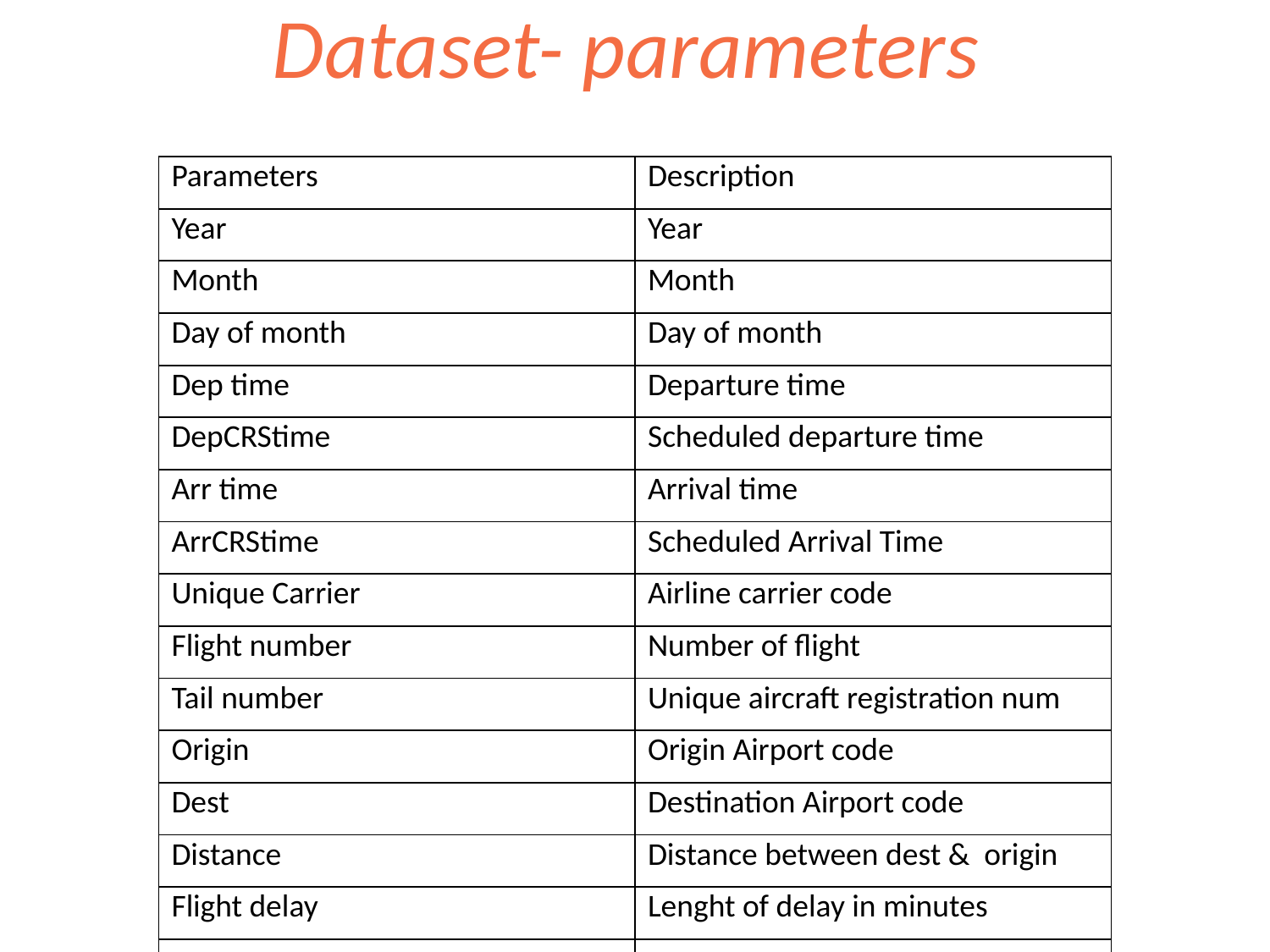

# Dataset- parameters

| Parameters | Description |
| --- | --- |
| Year | Year |
| Month | Month |
| Day of month | Day of month |
| Dep time | Departure time |
| DepCRStime | Scheduled departure time |
| Arr time | Arrival time |
| ArrCRStime | Scheduled Arrival Time |
| Unique Carrier | Airline carrier code |
| Flight number | Number of flight |
| Tail number | Unique aircraft registration num |
| Origin | Origin Airport code |
| Dest | Destination Airport code |
| Distance | Distance between dest & origin |
| Flight delay | Lenght of delay in minutes |
|  |  |